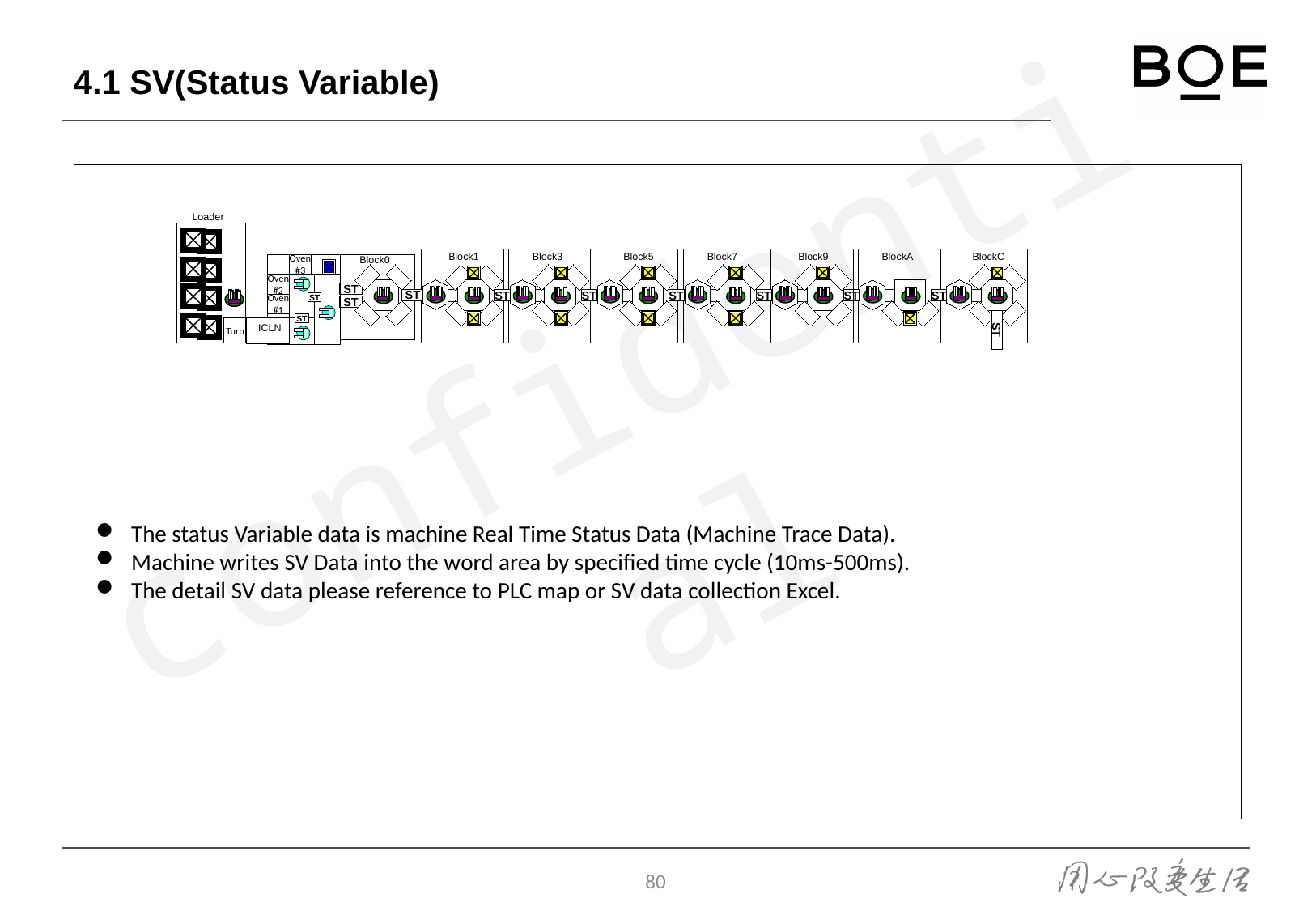

4.1 SV(Status Variable)

The status Variable data is machine Real Time Status Data (Machine Trace Data).
Machine writes SV Data into the word area by specified time cycle (10ms-500ms).
The detail SV data please reference to PLC map or SV data collection Excel.